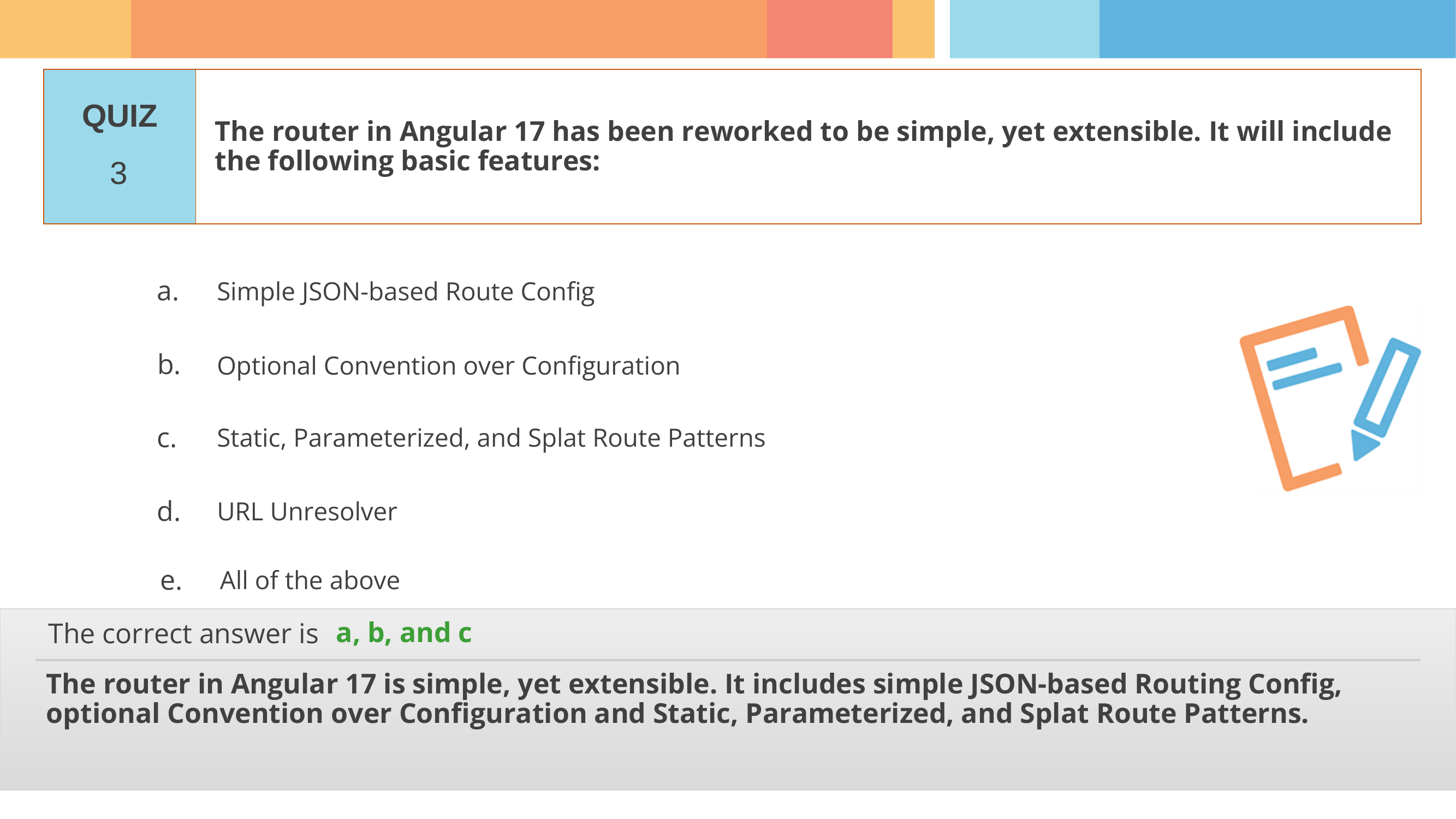

The router in Angular 17 has been reworked to be simple, yet extensible. It will include the following basic features:
3
Simple JSON-based Route Config
Optional Convention over Configuration
Static, Parameterized, and Splat Route Patterns
URL Unresolver
All of the above
a, b, and c
The router in Angular 17 is simple, yet extensible. It includes simple JSON-based Routing Config, optional Convention over Configuration and Static, Parameterized, and Splat Route Patterns.